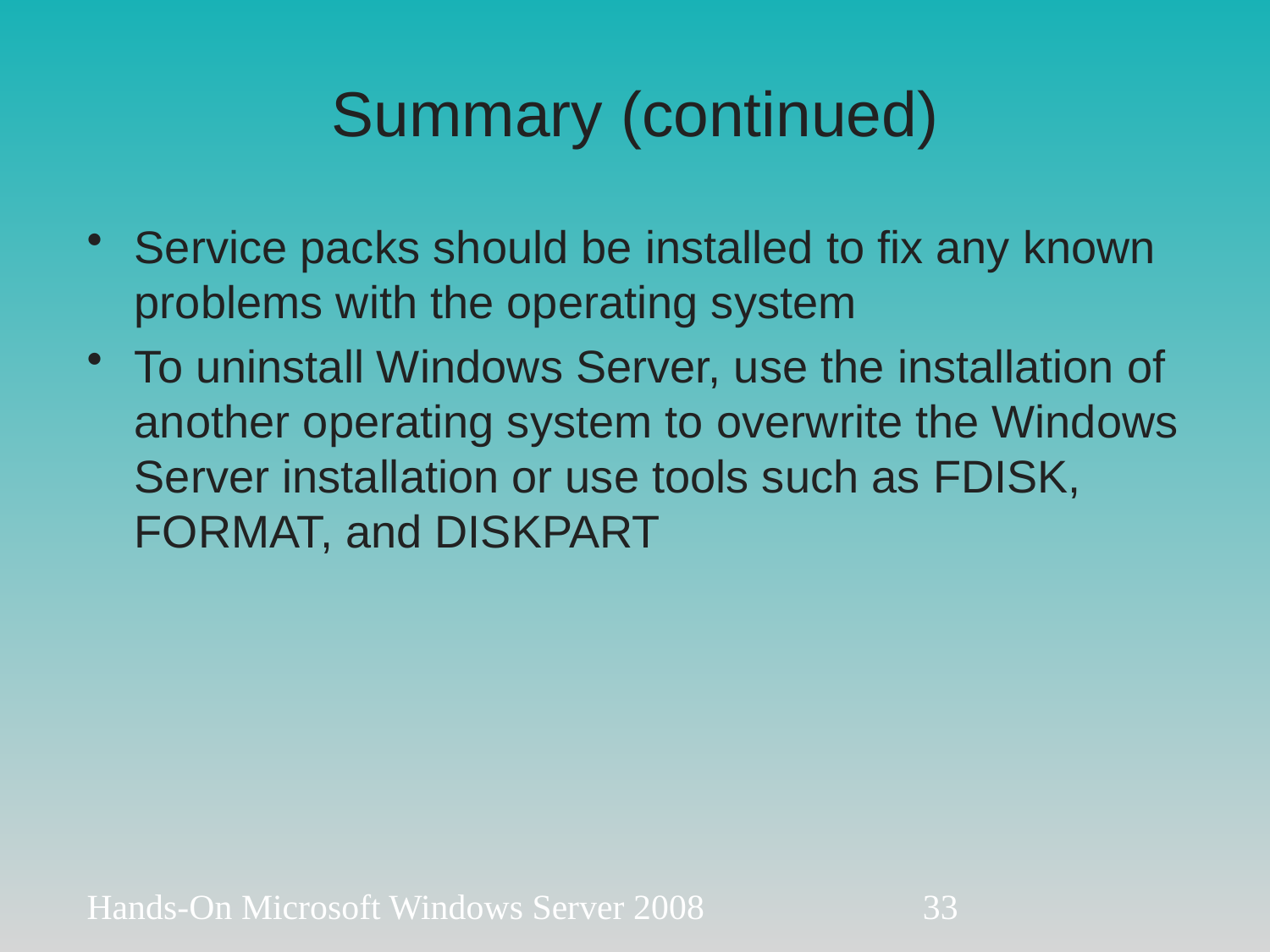

# Summary (continued)
Service packs should be installed to fix any known problems with the operating system
To uninstall Windows Server, use the installation of another operating system to overwrite the Windows Server installation or use tools such as FDISK, FORMAT, and DISKPART
Hands-On Microsoft Windows Server 2008
33